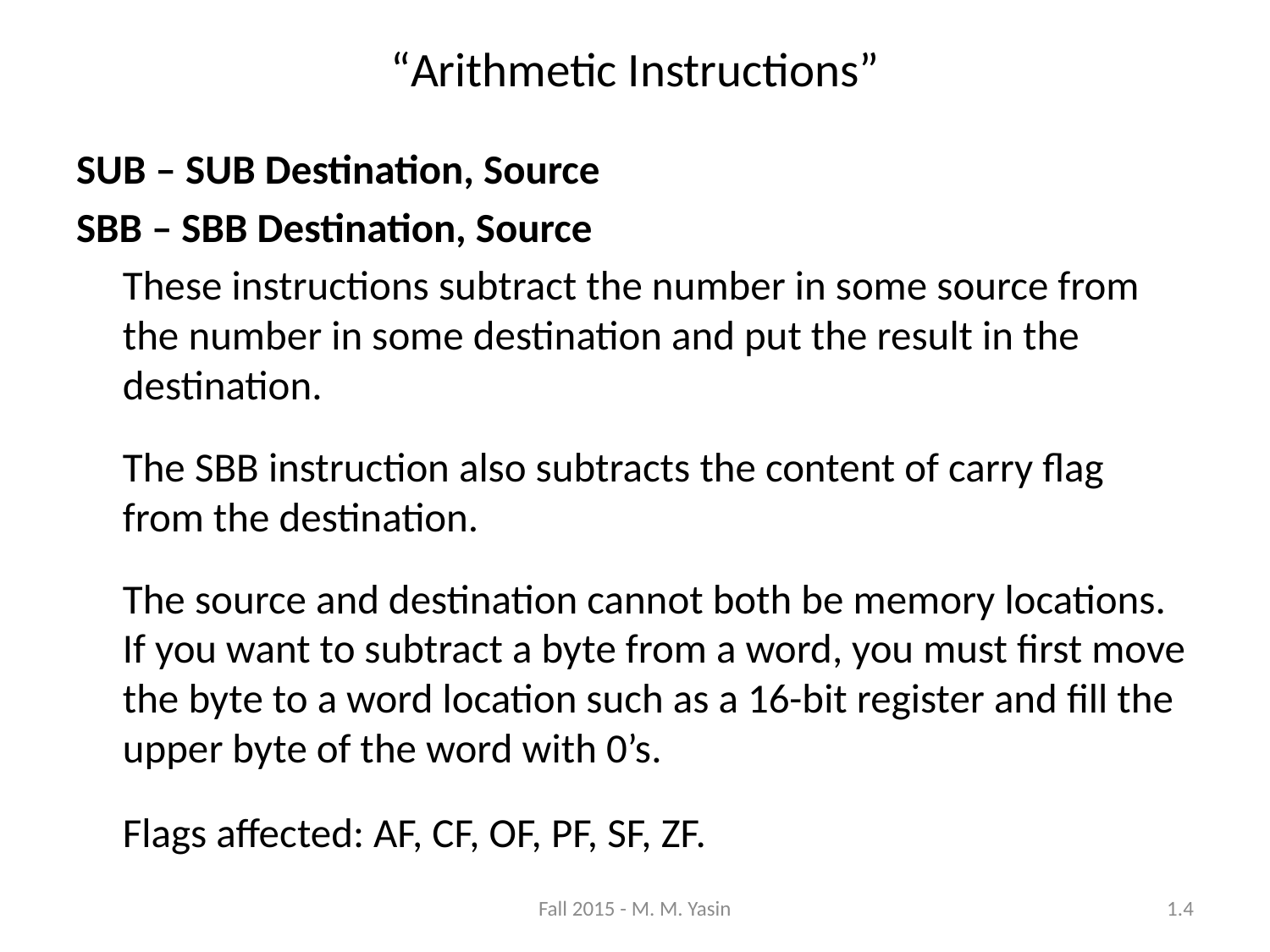

“Arithmetic Instructions”

SUB – SUB Destination, Source
SBB – SBB Destination, Source
	These instructions subtract the number in some source from the number in some destination and put the result in the destination.

	The SBB instruction also subtracts the content of carry flag from the destination.

	The source and destination cannot both be memory locations. If you want to subtract a byte from a word, you must first move the byte to a word location such as a 16-bit register and fill the upper byte of the word with 0’s.

	Flags affected: AF, CF, OF, PF, SF, ZF.
Fall 2015 - M. M. Yasin
1.4